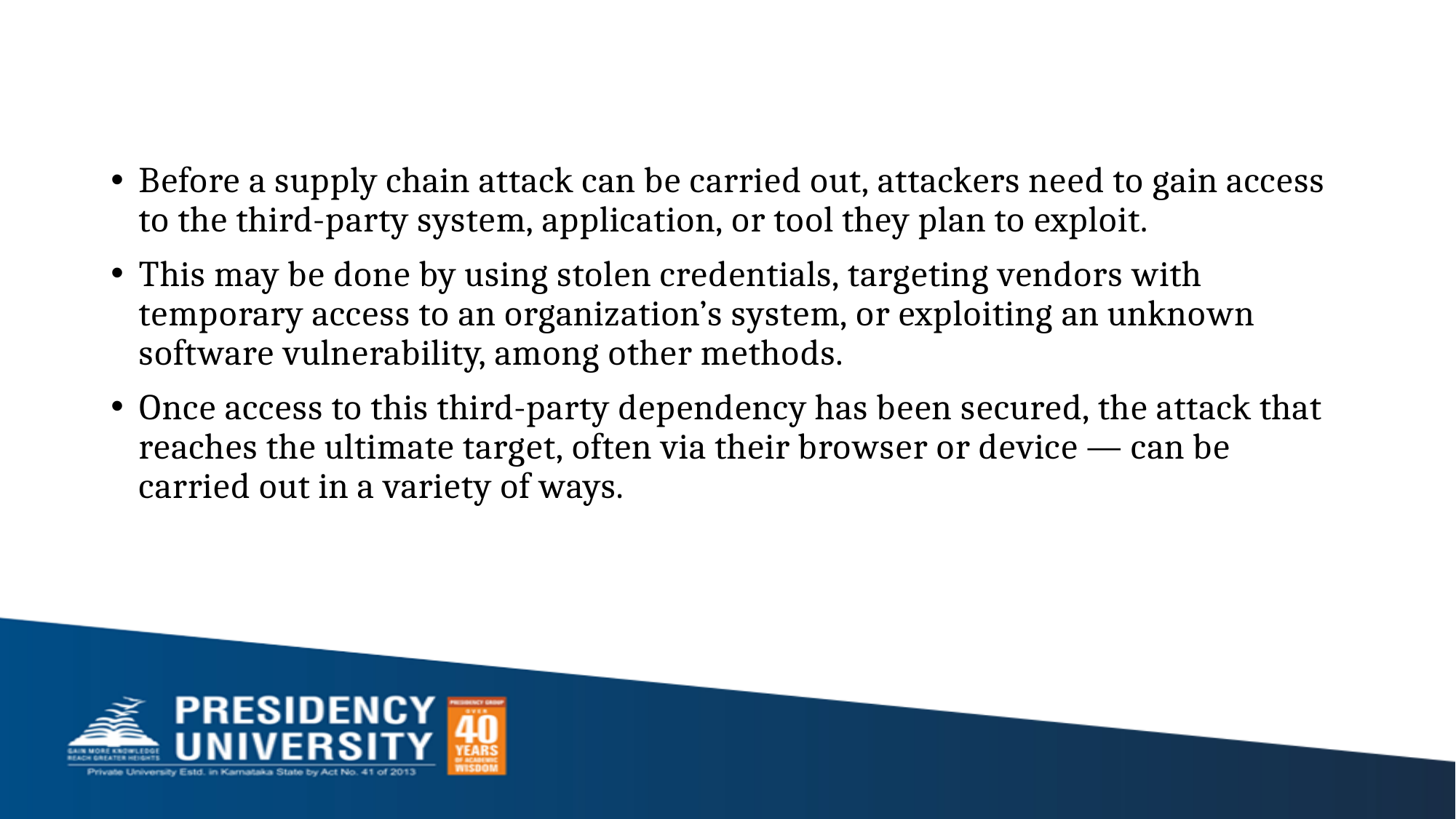

#
Before a supply chain attack can be carried out, attackers need to gain access to the third-party system, application, or tool they plan to exploit.
This may be done by using stolen credentials, targeting vendors with temporary access to an organization’s system, or exploiting an unknown software vulnerability, among other methods.
Once access to this third-party dependency has been secured, the attack that reaches the ultimate target, often via their browser or device — can be carried out in a variety of ways.